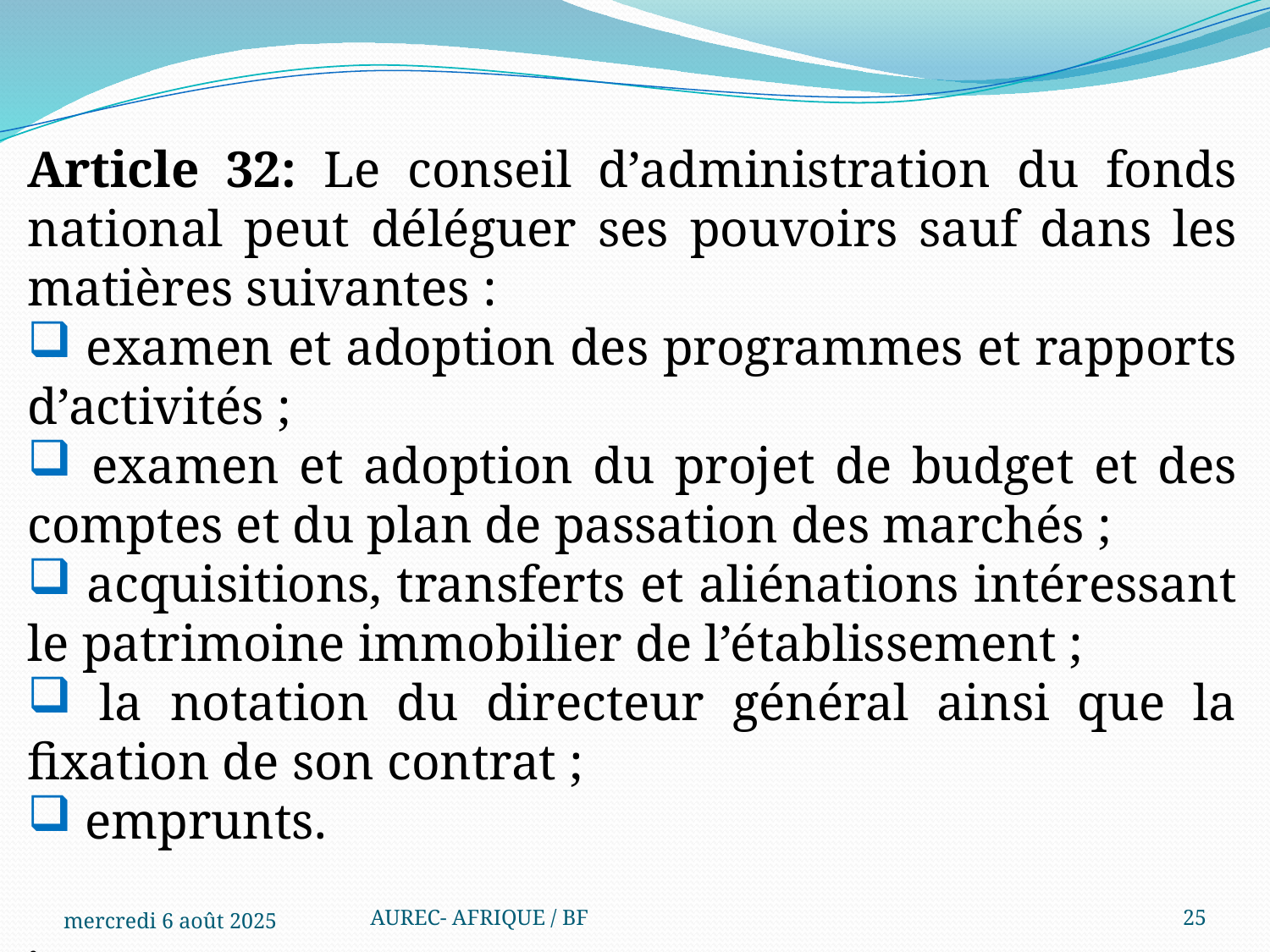

Article 32: Le conseil d’administration du fonds national peut déléguer ses pouvoirs sauf dans les matières suivantes :
 examen et adoption des programmes et rapports d’activités ;
 examen et adoption du projet de budget et des comptes et du plan de passation des marchés ;
 acquisitions, transferts et aliénations intéressant le patrimoine immobilier de l’établissement ;
 la notation du directeur général ainsi que la fixation de son contrat ;
 emprunts.

.

mercredi 6 août 2025
AUREC- AFRIQUE / BF
25